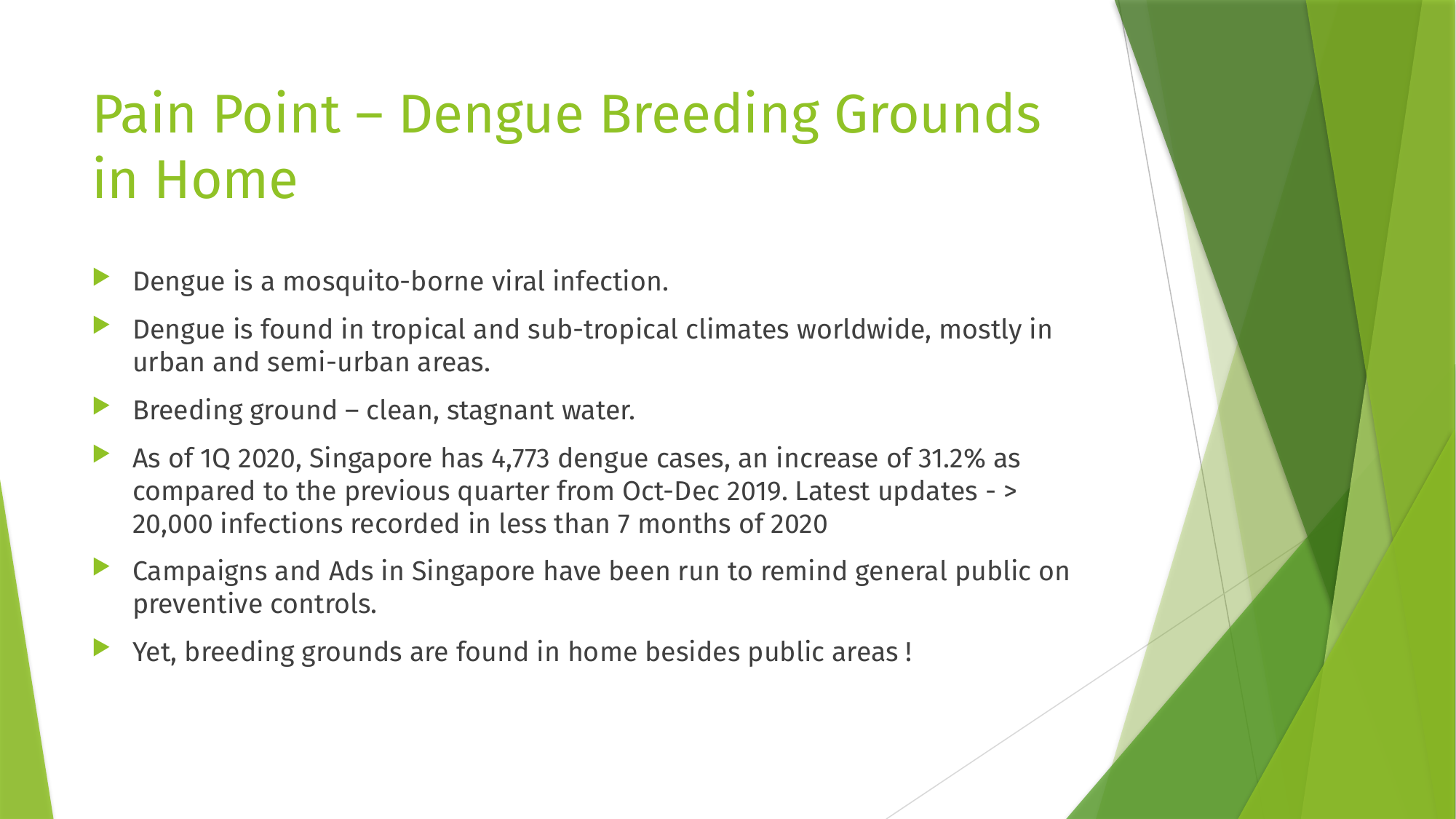

# Pain Point – Dengue Breeding Grounds in Home
Dengue is a mosquito-borne viral infection.
Dengue is found in tropical and sub-tropical climates worldwide, mostly in urban and semi-urban areas.
Breeding ground – clean, stagnant water.
As of 1Q 2020, Singapore has 4,773 dengue cases, an increase of 31.2% as compared to the previous quarter from Oct-Dec 2019. Latest updates - > 20,000 infections recorded in less than 7 months of 2020
Campaigns and Ads in Singapore have been run to remind general public on preventive controls.
Yet, breeding grounds are found in home besides public areas !